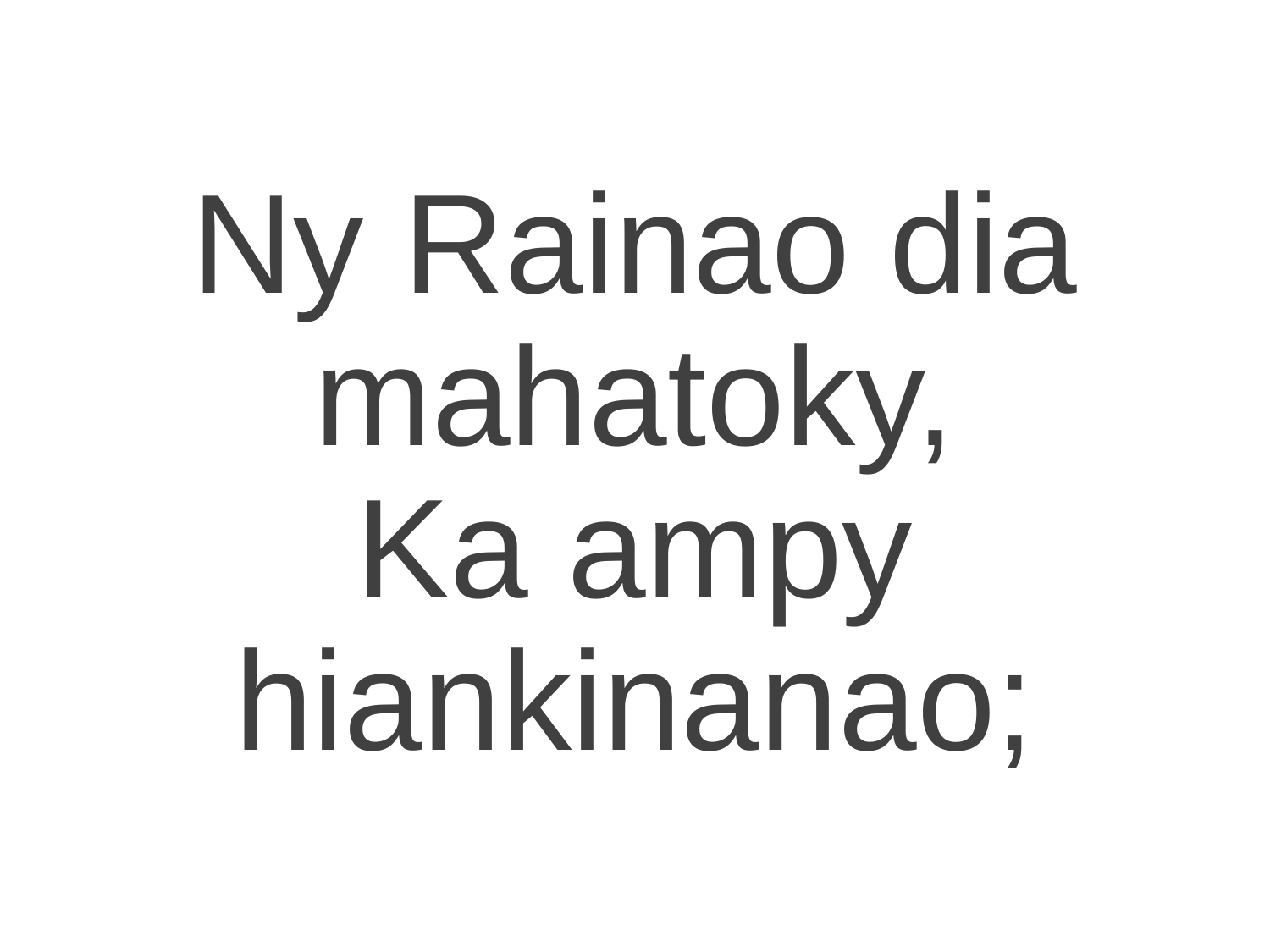

Ny Rainao dia mahatoky,
Ka ampy hiankinanao;